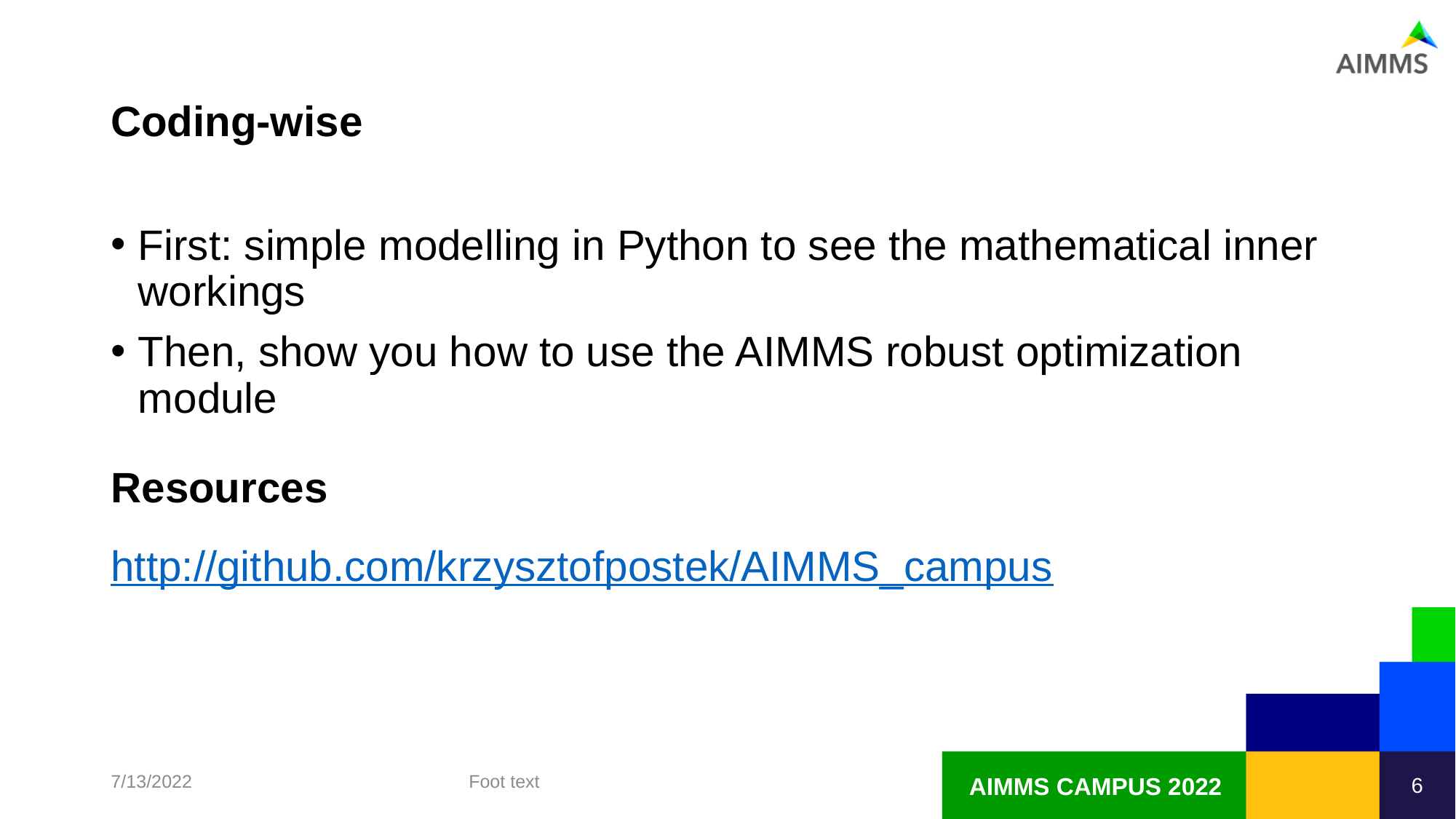

# Coding-wise
First: simple modelling in Python to see the mathematical inner workings
Then, show you how to use the AIMMS robust optimization module
Resources

http://github.com/krzysztofpostek/AIMMS_campus
7/13/2022
Foot text
6